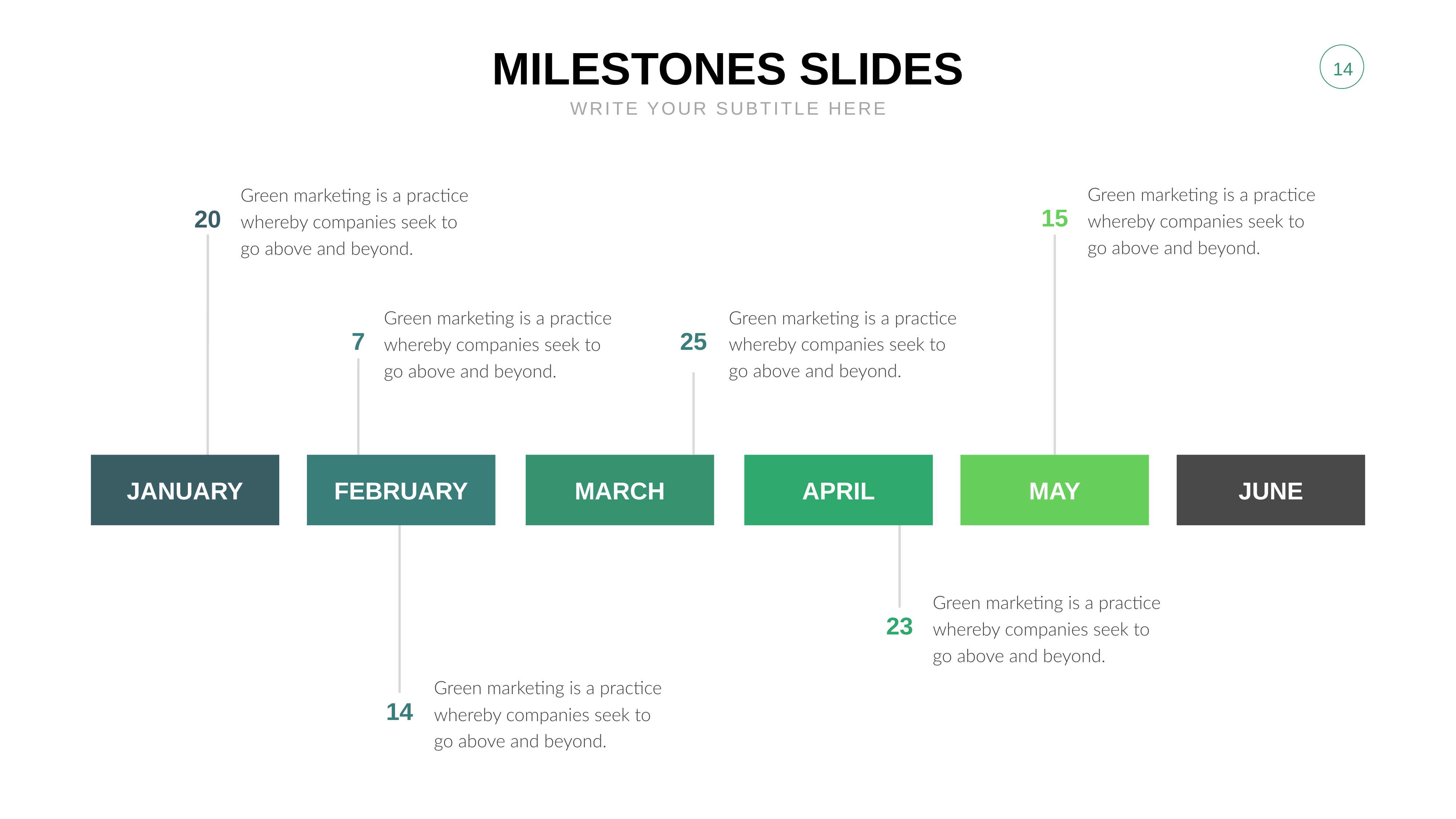

MILESTONES SLIDES
WRITE YOUR SUBTITLE HERE
Green marketing is a practice whereby companies seek to go above and beyond.
Green marketing is a practice whereby companies seek to go above and beyond.
15
20

Green marketing is a practice whereby companies seek to go above and beyond.
Green marketing is a practice whereby companies seek to go above and beyond.
7
25

JANUARY
FEBRUARY
MARCH
APRIL
MAY
JUNE

Green marketing is a practice whereby companies seek to go above and beyond.
23
Green marketing is a practice whereby companies seek to go above and beyond.
14